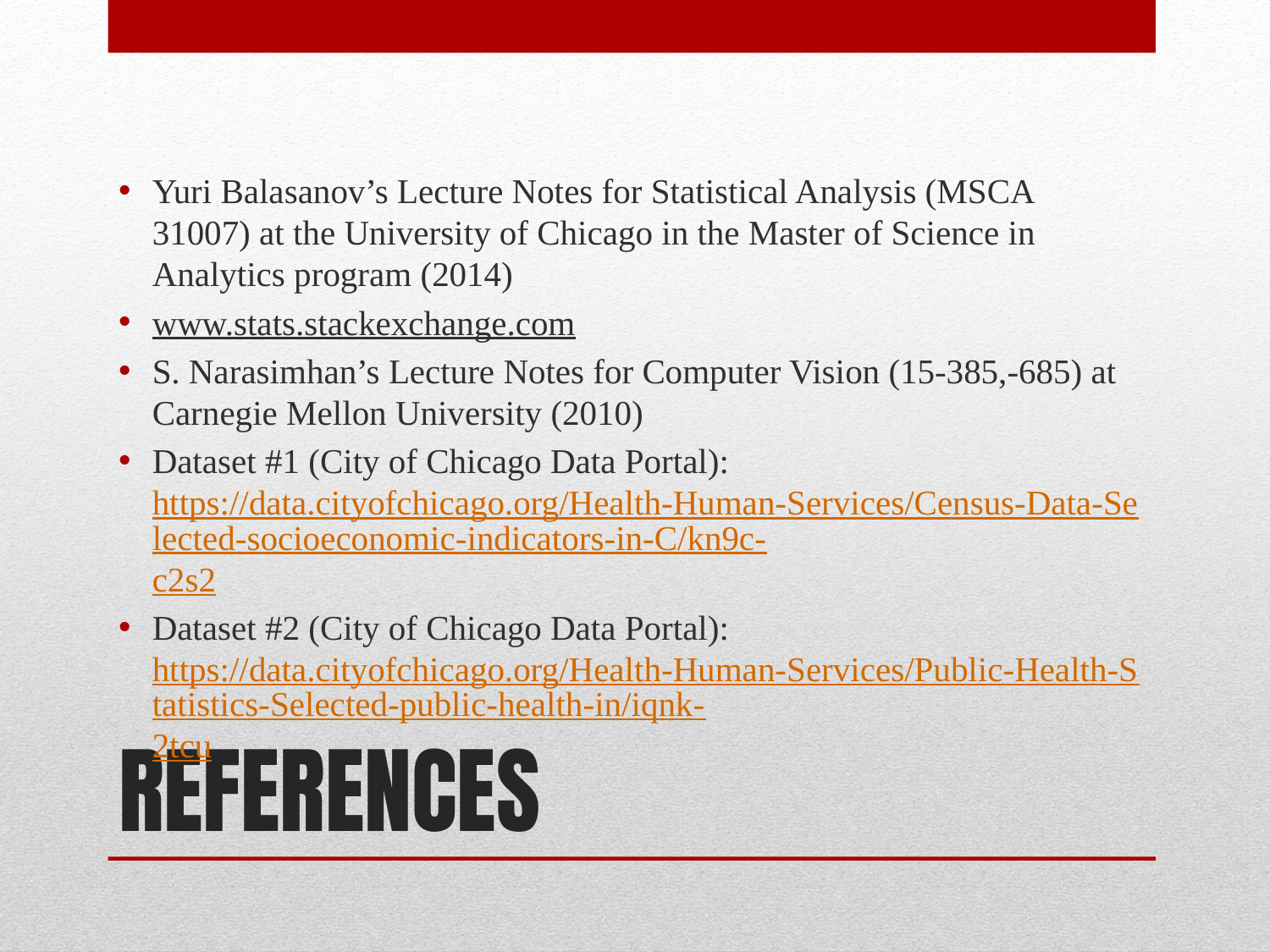

Yuri Balasanov’s Lecture Notes for Statistical Analysis (MSCA 31007) at the University of Chicago in the Master of Science in Analytics program (2014)
www.stats.stackexchange.com
S. Narasimhan’s Lecture Notes for Computer Vision (15-385,-685) at Carnegie Mellon University (2010)
Dataset #1 (City of Chicago Data Portal): https://data.cityofchicago.org/Health-Human-Services/Census-Data-Selected-socioeconomic-indicators-in-C/kn9c-c2s2
Dataset #2 (City of Chicago Data Portal): https://data.cityofchicago.org/Health-Human-Services/Public-Health-Statistics-Selected-public-health-in/iqnk-2tcu

# REFERENCES